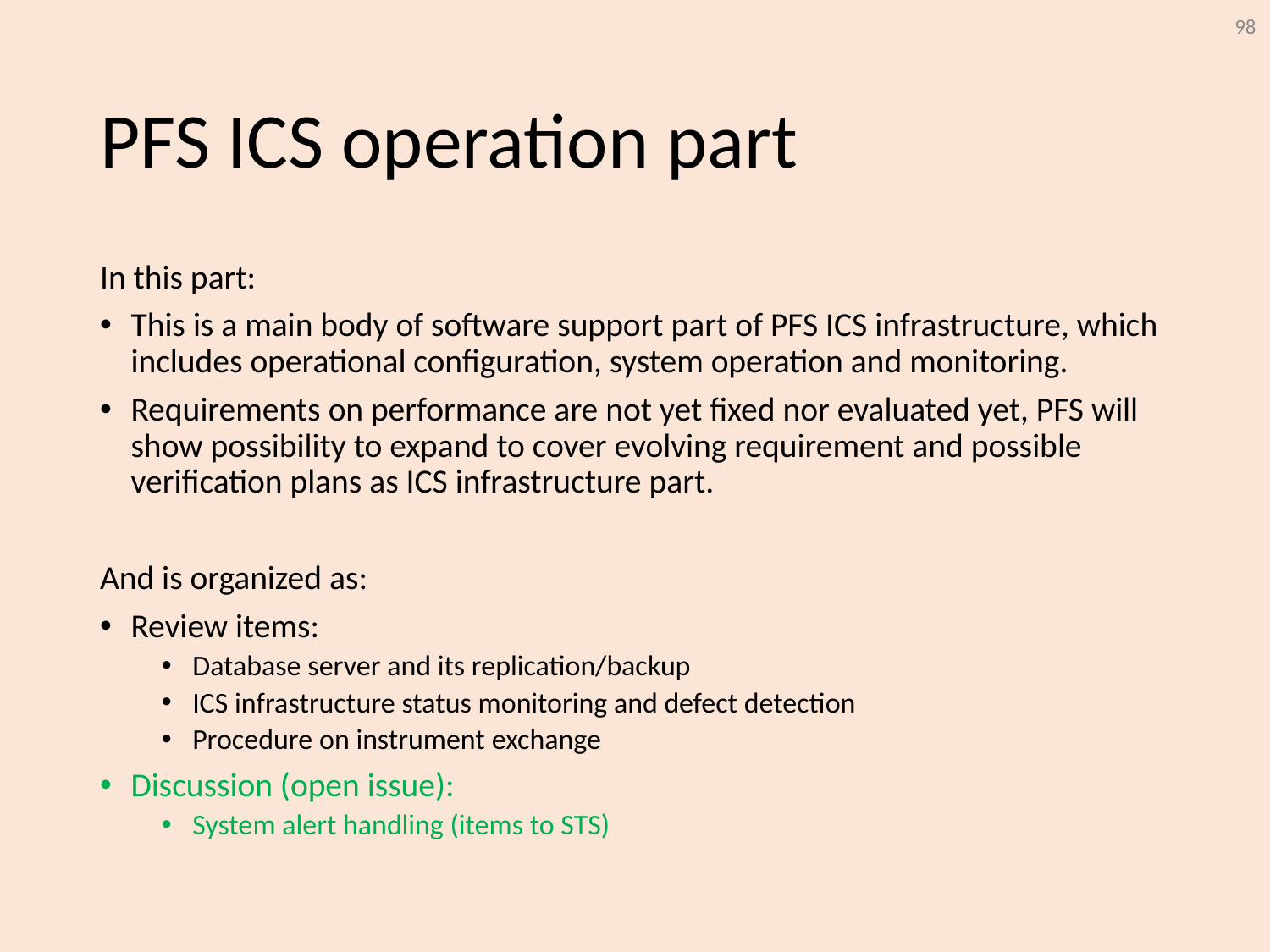

98
# PFS ICS operation part
In this part:
This is a main body of software support part of PFS ICS infrastructure, which includes operational configuration, system operation and monitoring.
Requirements on performance are not yet fixed nor evaluated yet, PFS will show possibility to expand to cover evolving requirement and possible verification plans as ICS infrastructure part.

And is organized as:
Review items:
Database server and its replication/backup
ICS infrastructure status monitoring and defect detection
Procedure on instrument exchange
Discussion (open issue):
System alert handling (items to STS)